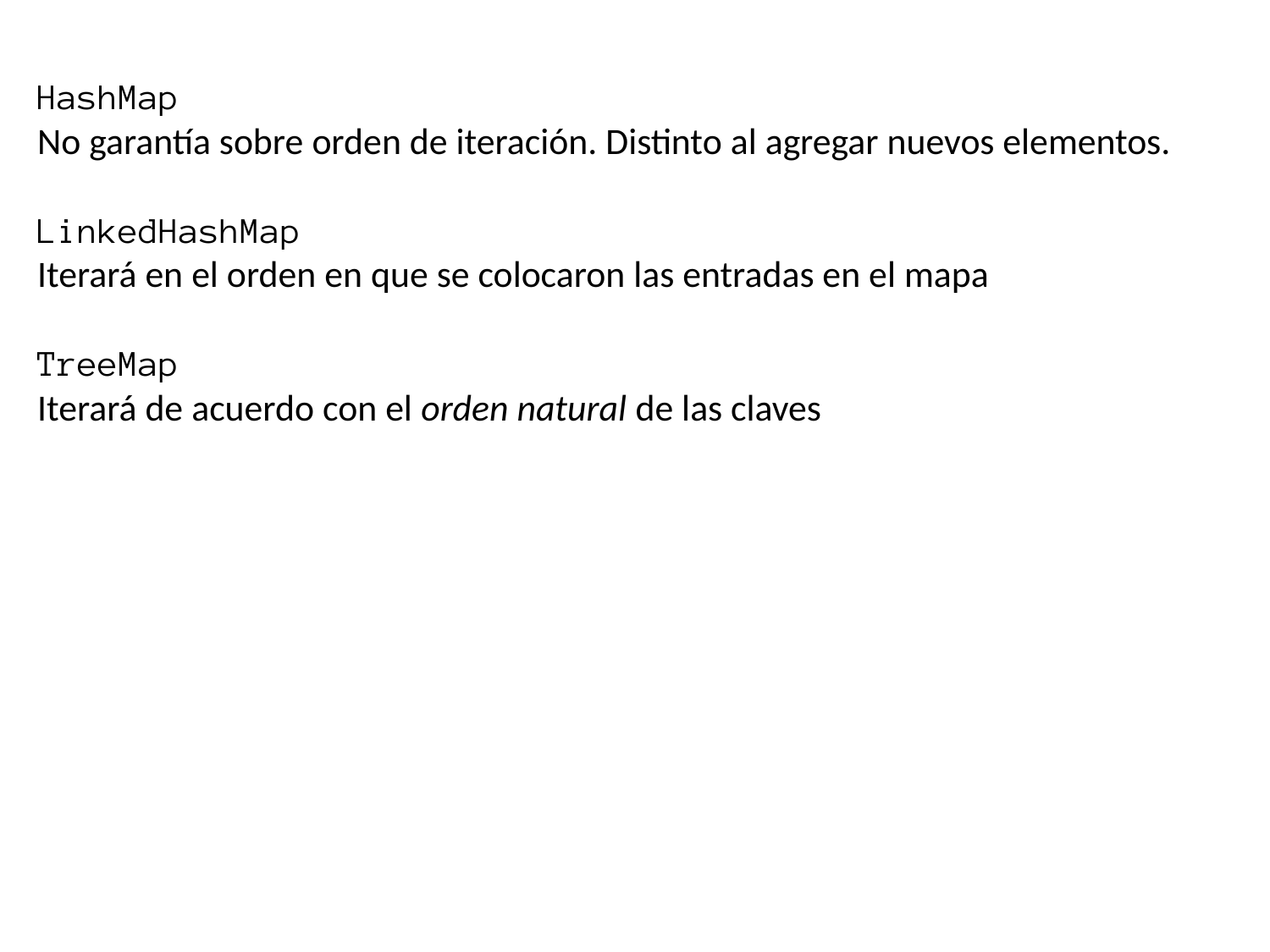

HashMap
No garantía sobre orden de iteración. Distinto al agregar nuevos elementos.

LinkedHashMap
Iterará en el orden en que se colocaron las entradas en el mapa

TreeMap
Iterará de acuerdo con el orden natural de las claves